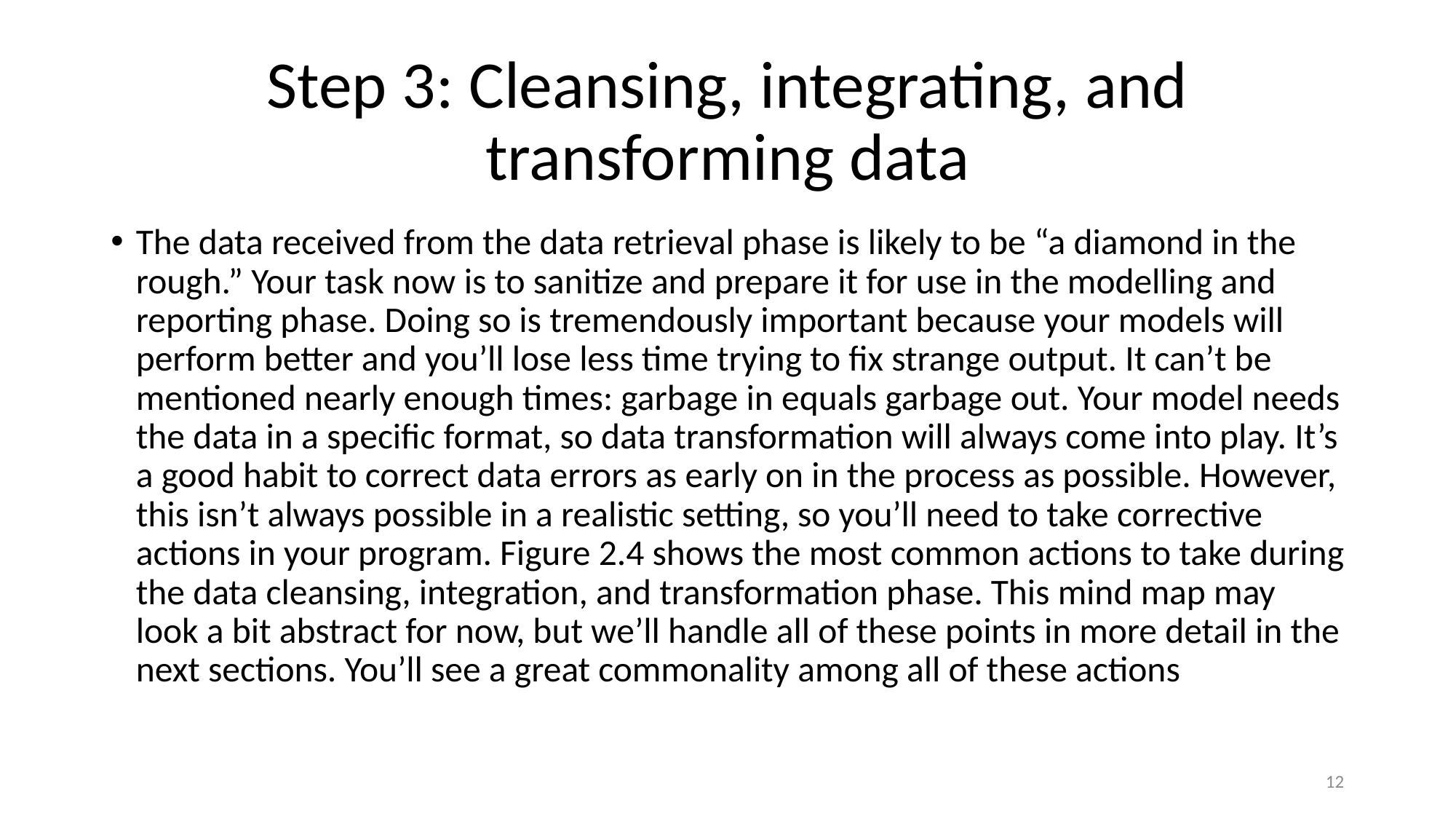

# Step 3: Cleansing, integrating, and transforming data
The data received from the data retrieval phase is likely to be “a diamond in the rough.” Your task now is to sanitize and prepare it for use in the modelling and reporting phase. Doing so is tremendously important because your models will perform better and you’ll lose less time trying to fix strange output. It can’t be mentioned nearly enough times: garbage in equals garbage out. Your model needs the data in a specific format, so data transformation will always come into play. It’s a good habit to correct data errors as early on in the process as possible. However, this isn’t always possible in a realistic setting, so you’ll need to take corrective actions in your program. Figure 2.4 shows the most common actions to take during the data cleansing, integration, and transformation phase. This mind map may look a bit abstract for now, but we’ll handle all of these points in more detail in the next sections. You’ll see a great commonality among all of these actions
12